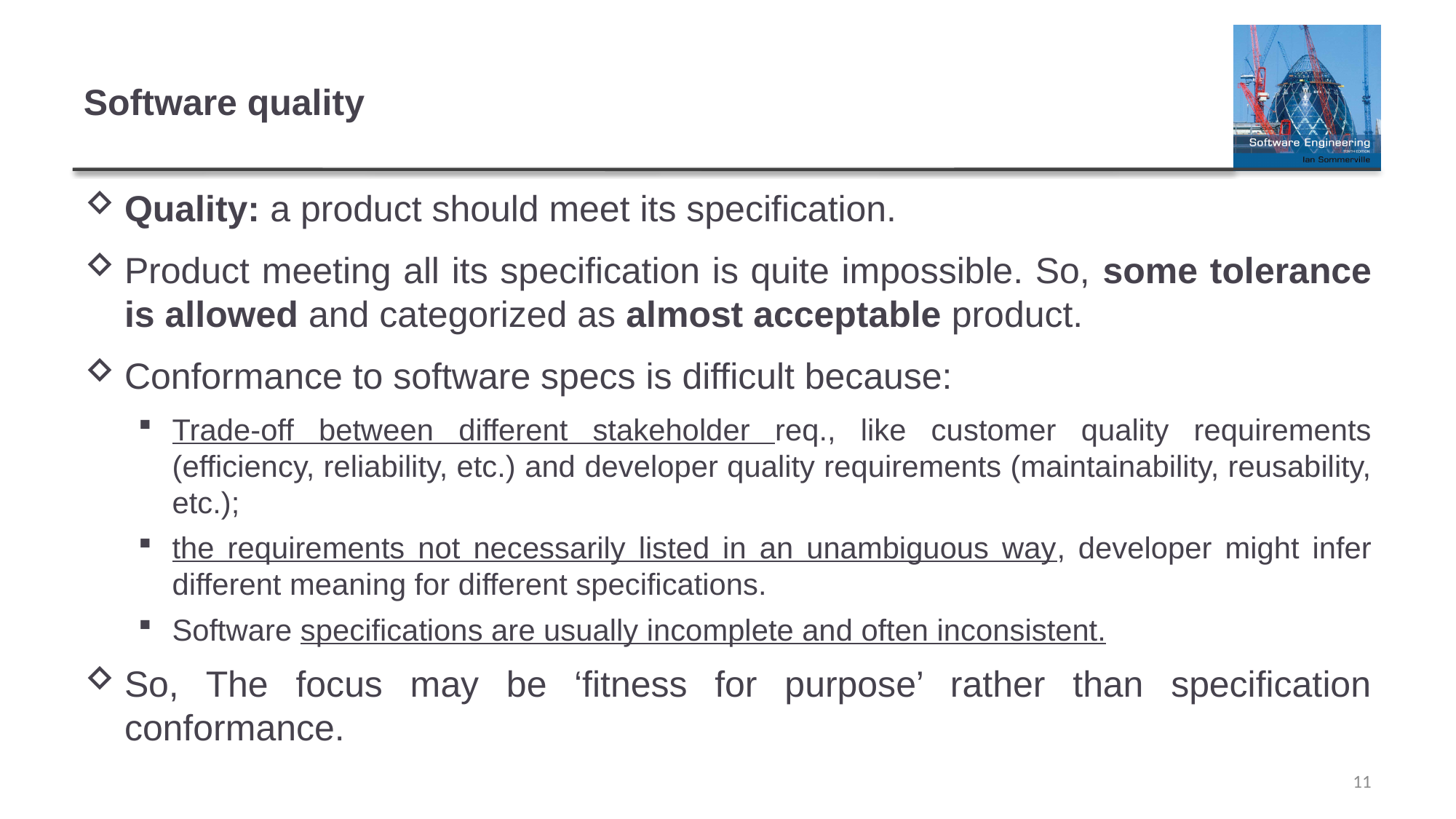

# Software quality
Quality: a product should meet its specification.
Product meeting all its specification is quite impossible. So, some tolerance is allowed and categorized as almost acceptable product.
Conformance to software specs is difficult because:
Trade-off between different stakeholder req., like customer quality requirements (efficiency, reliability, etc.) and developer quality requirements (maintainability, reusability, etc.);
the requirements not necessarily listed in an unambiguous way, developer might infer different meaning for different specifications.
Software specifications are usually incomplete and often inconsistent.
So, The focus may be ‘fitness for purpose’ rather than specification conformance.
11